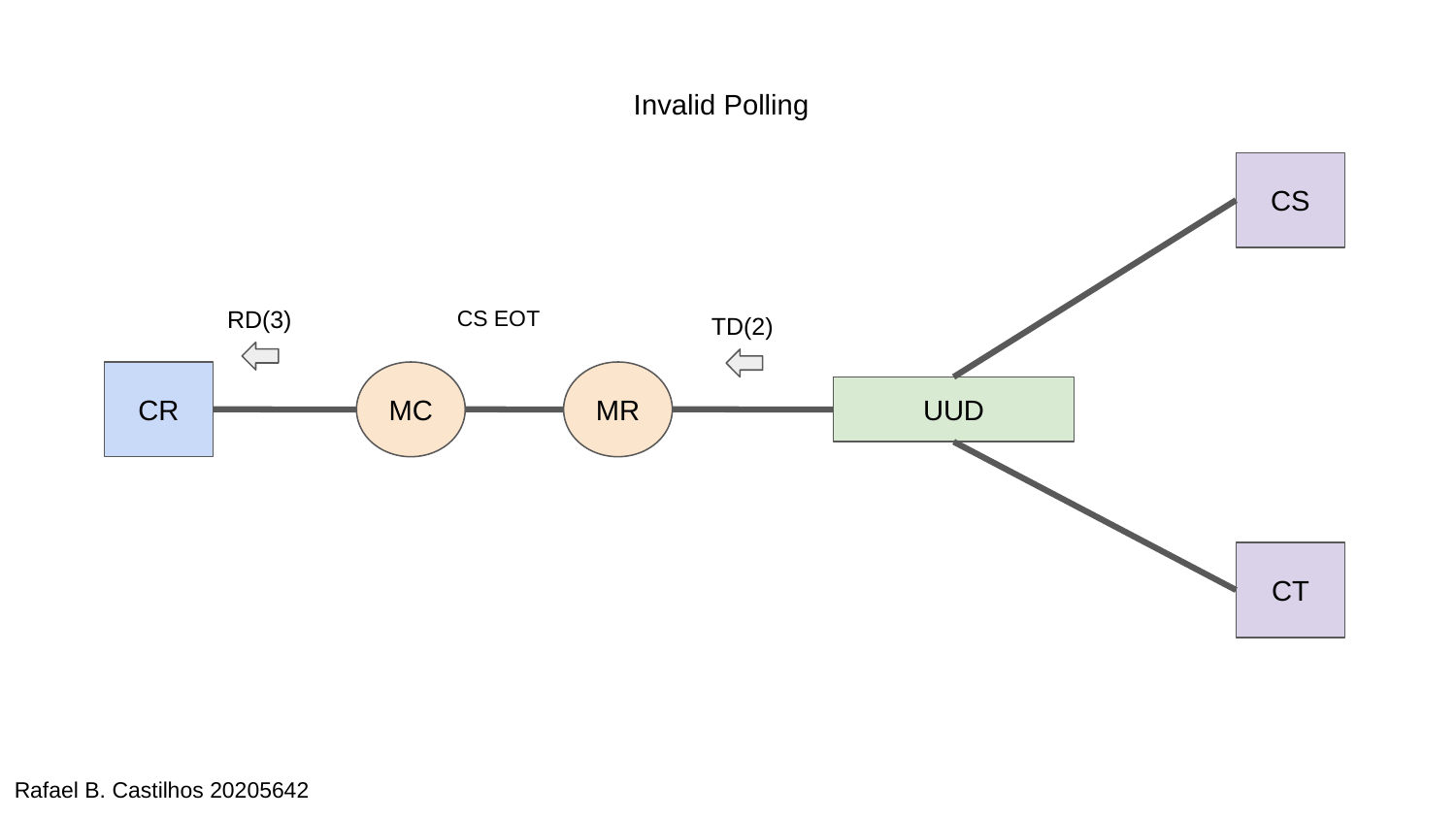

Invalid Polling
CS

RD(3)
CS EOT
TD(2)

CR
MC
MR
UUD

CT
Rafael B. Castilhos 20205642